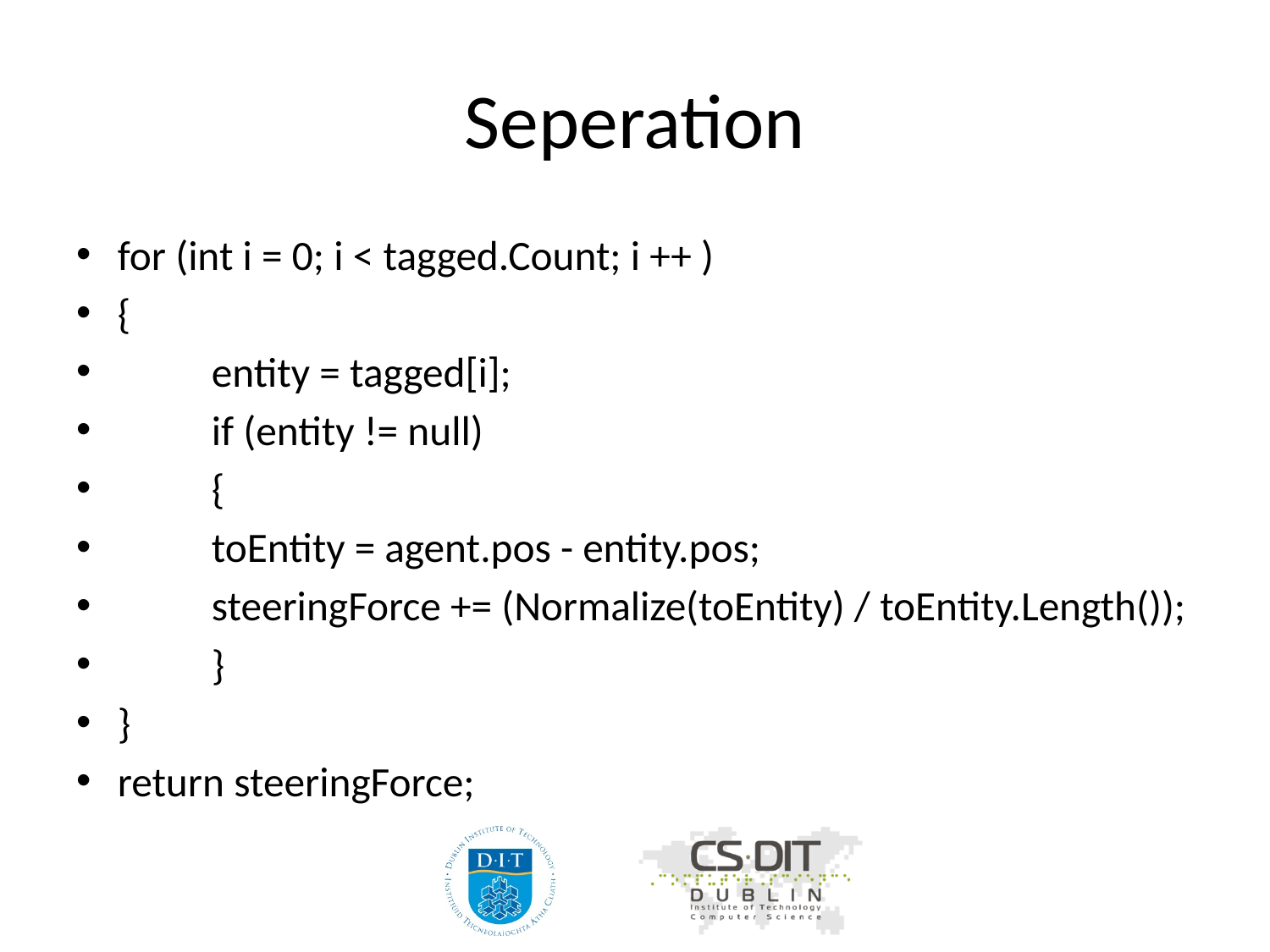

# Seperation
for (int i = 0; i < tagged.Count; i ++ )
{
	entity = tagged[i];
	if (entity != null)
	{
		toEntity = agent.pos - entity.pos;
		steeringForce += (Normalize(toEntity) / toEntity.Length());
	}
}
return steeringForce;